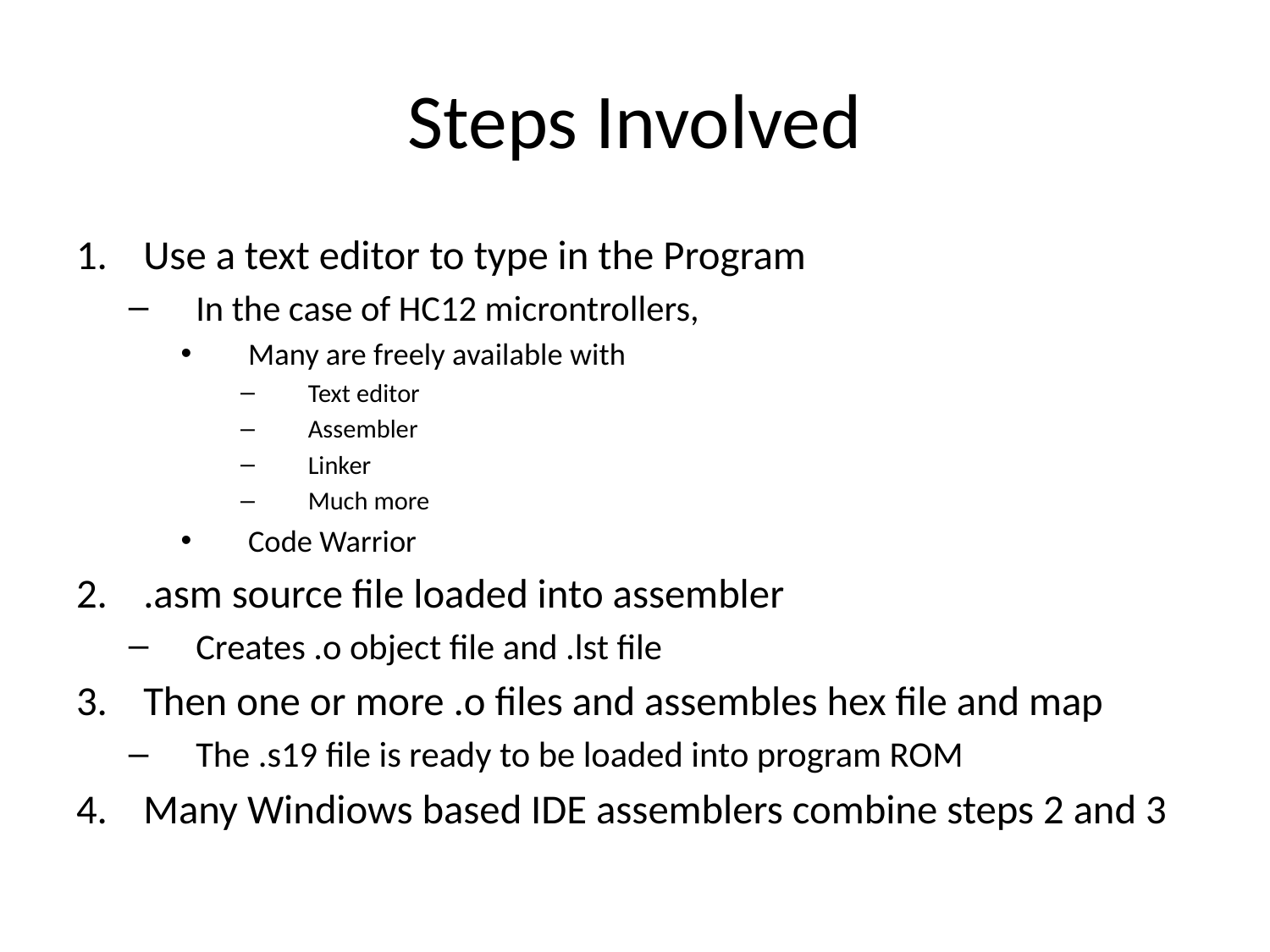

# Steps Involved
Use a text editor to type in the Program
In the case of HC12 microntrollers,
Many are freely available with
Text editor
Assembler
Linker
Much more
Code Warrior
.asm source file loaded into assembler
Creates .o object file and .lst file
Then one or more .o files and assembles hex file and map
The .s19 file is ready to be loaded into program ROM
Many Windiows based IDE assemblers combine steps 2 and 3